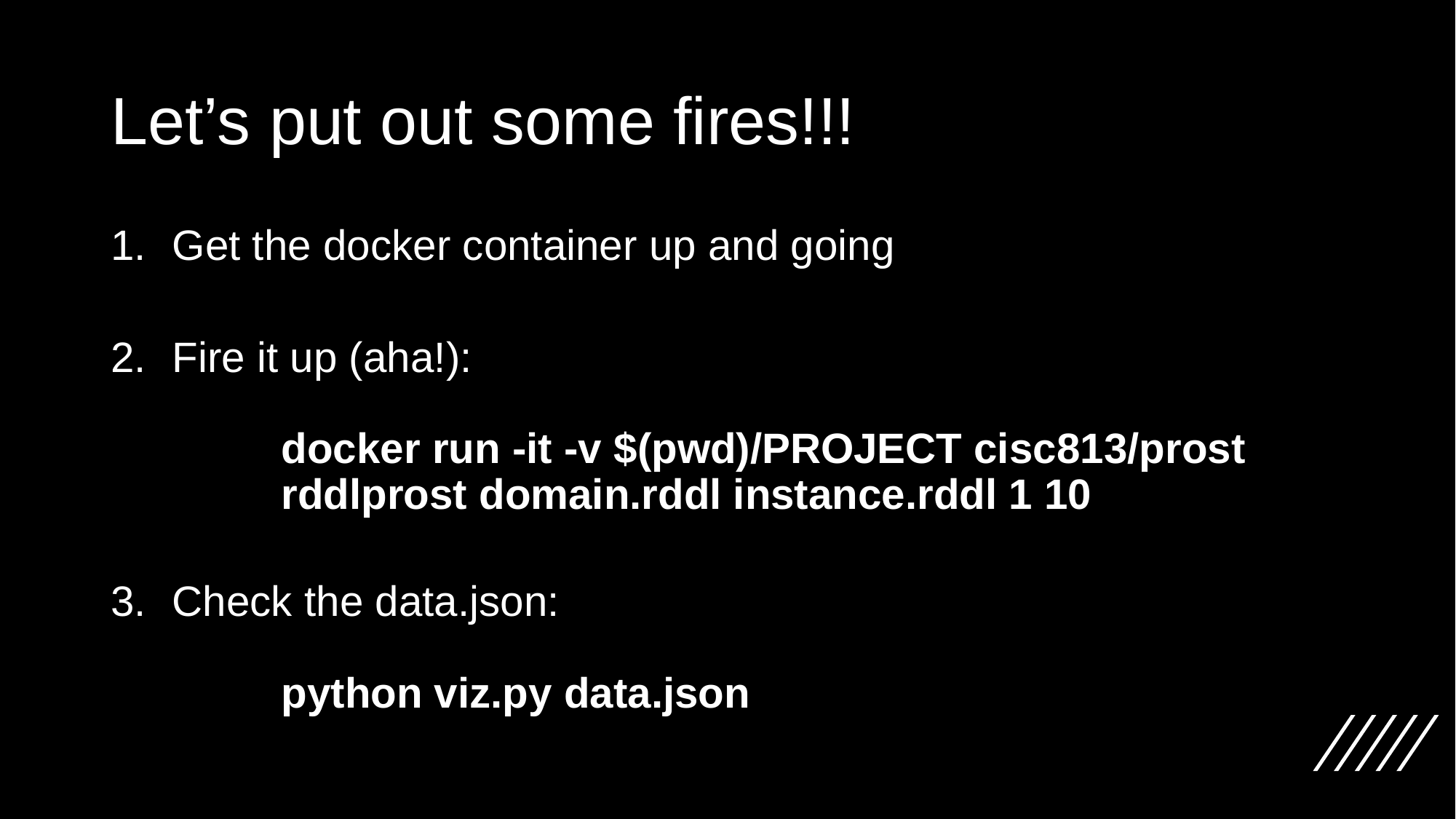

# Let’s put out some fires!!!
Get the docker container up and going
Fire it up (aha!):
	docker run -it -v $(pwd)/PROJECT cisc813/prost
	rddlprost domain.rddl instance.rddl 1 10
Check the data.json:
	python viz.py data.json